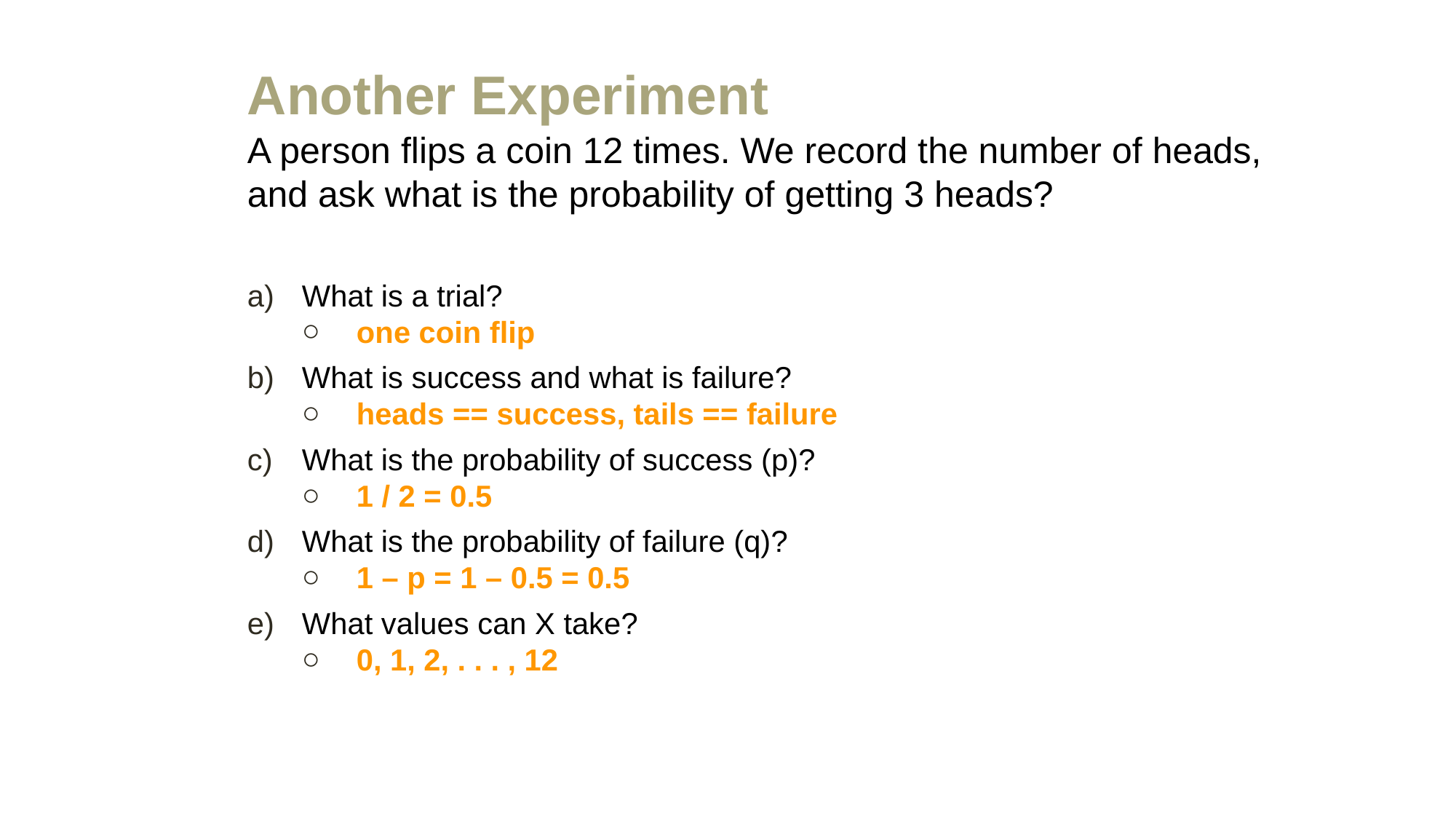

# Another Experiment
A person flips a coin 12 times. We record the number of heads, and ask what is the probability of getting 3 heads?

What is a trial?
one coin flip
What is success and what is failure?
heads == success, tails == failure
What is the probability of success (p)?
1 / 2 = 0.5
What is the probability of failure (q)?
1 – p = 1 – 0.5 = 0.5
What values can X take?
0, 1, 2, . . . , 12